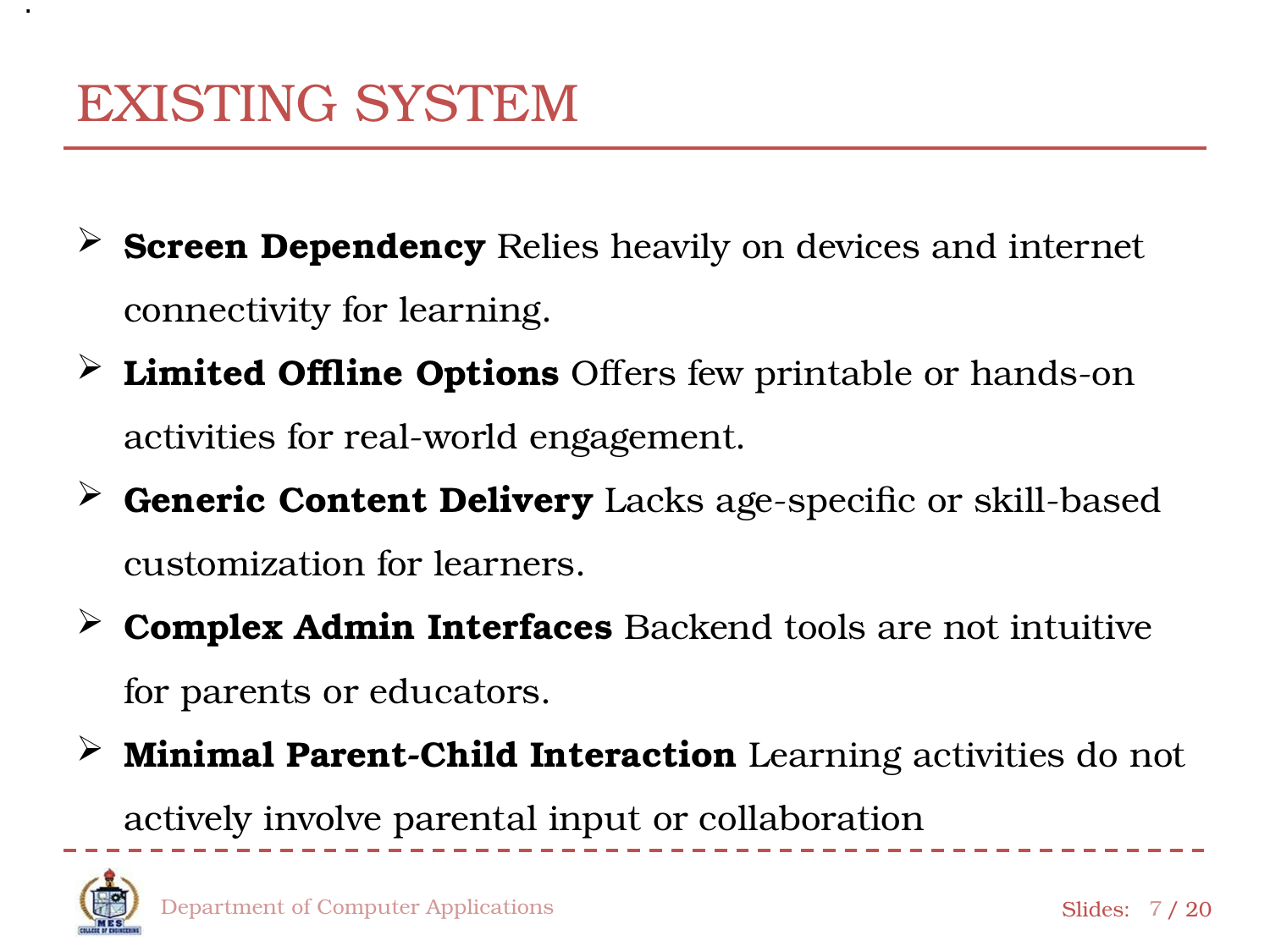

.
# EXISTING SYSTEM
Screen Dependency Relies heavily on devices and internet connectivity for learning.
Limited Offline Options Offers few printable or hands-on activities for real-world engagement.
Generic Content Delivery Lacks age-specific or skill-based customization for learners.
Complex Admin Interfaces Backend tools are not intuitive for parents or educators.
Minimal Parent-Child Interaction Learning activities do not actively involve parental input or collaboration

Department of Computer Applications
7